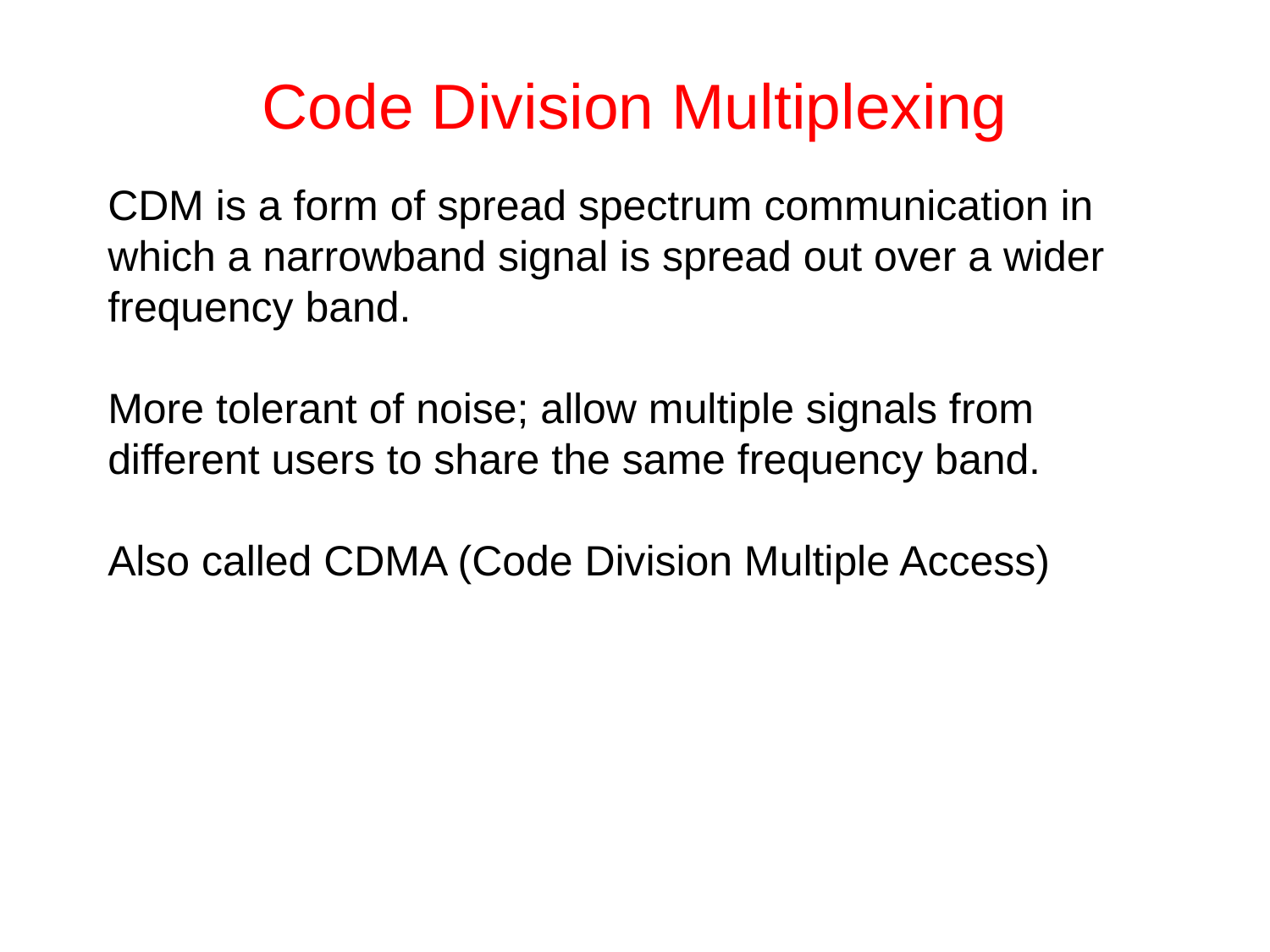

# Code Division Multiplexing
CDM is a form of spread spectrum communication in which a narrowband signal is spread out over a wider frequency band.

More tolerant of noise; allow multiple signals from different users to share the same frequency band.

Also called CDMA (Code Division Multiple Access)